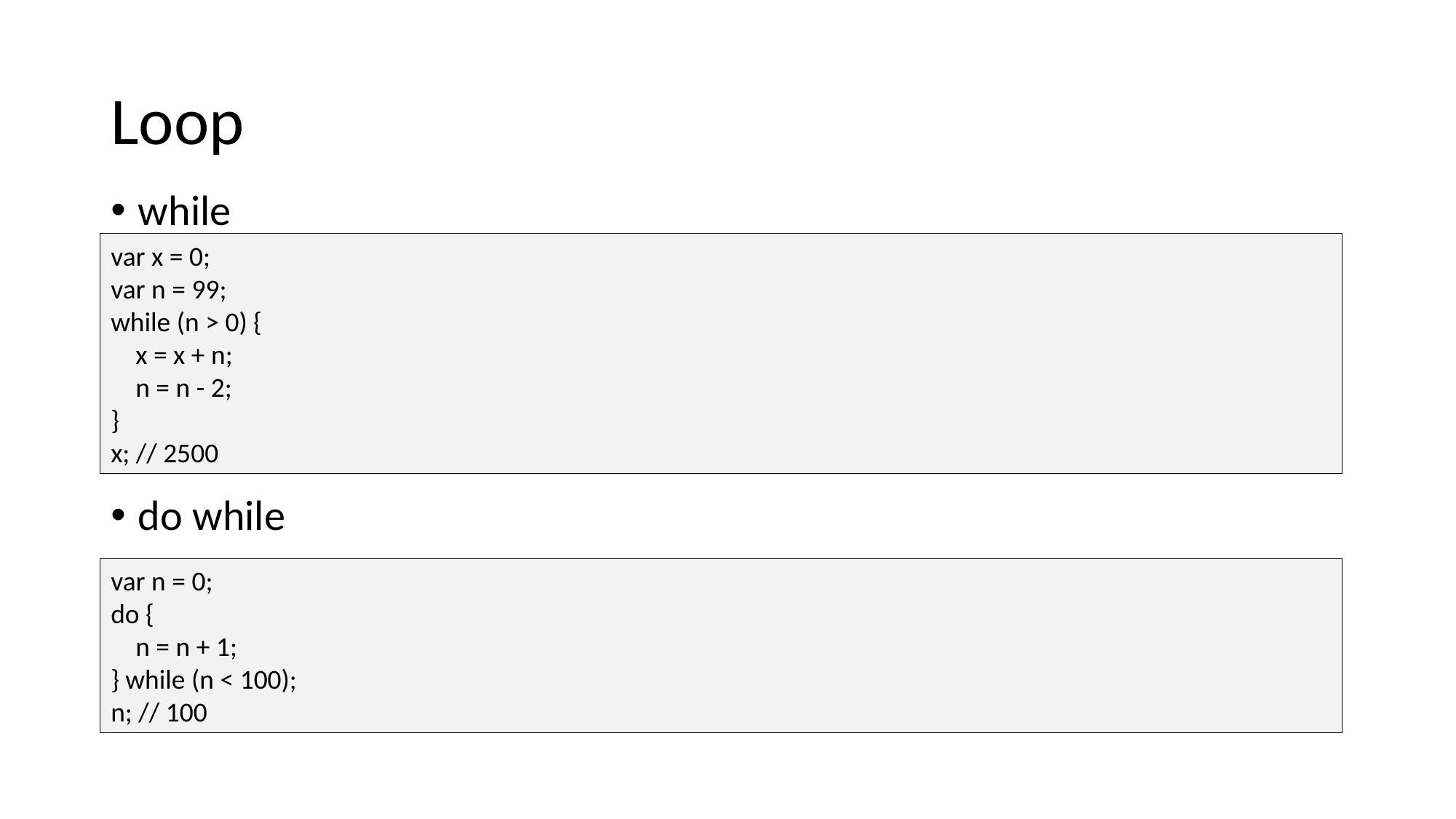

# Loop
while

do while

var x = 0;
var n = 99;
while (n > 0) {
    x = x + n;
    n = n - 2;
}
x; // 2500
var n = 0;
do {
    n = n + 1;
} while (n < 100);
n; // 100